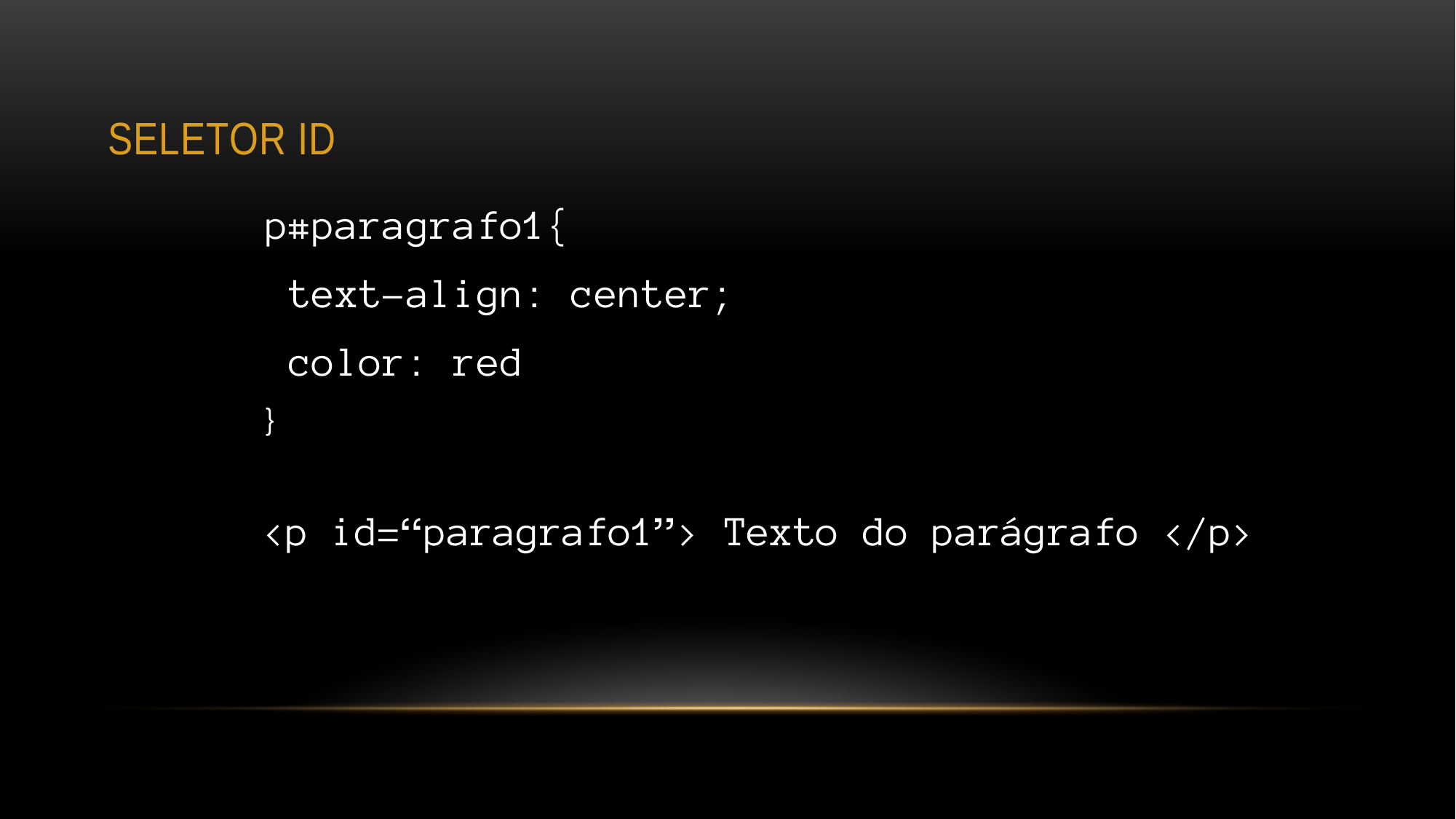

# SELETOR ID
p#paragrafo1{
 text-align: center;
 color: red
}
<p id=“paragrafo1”> Texto do parágrafo </p>